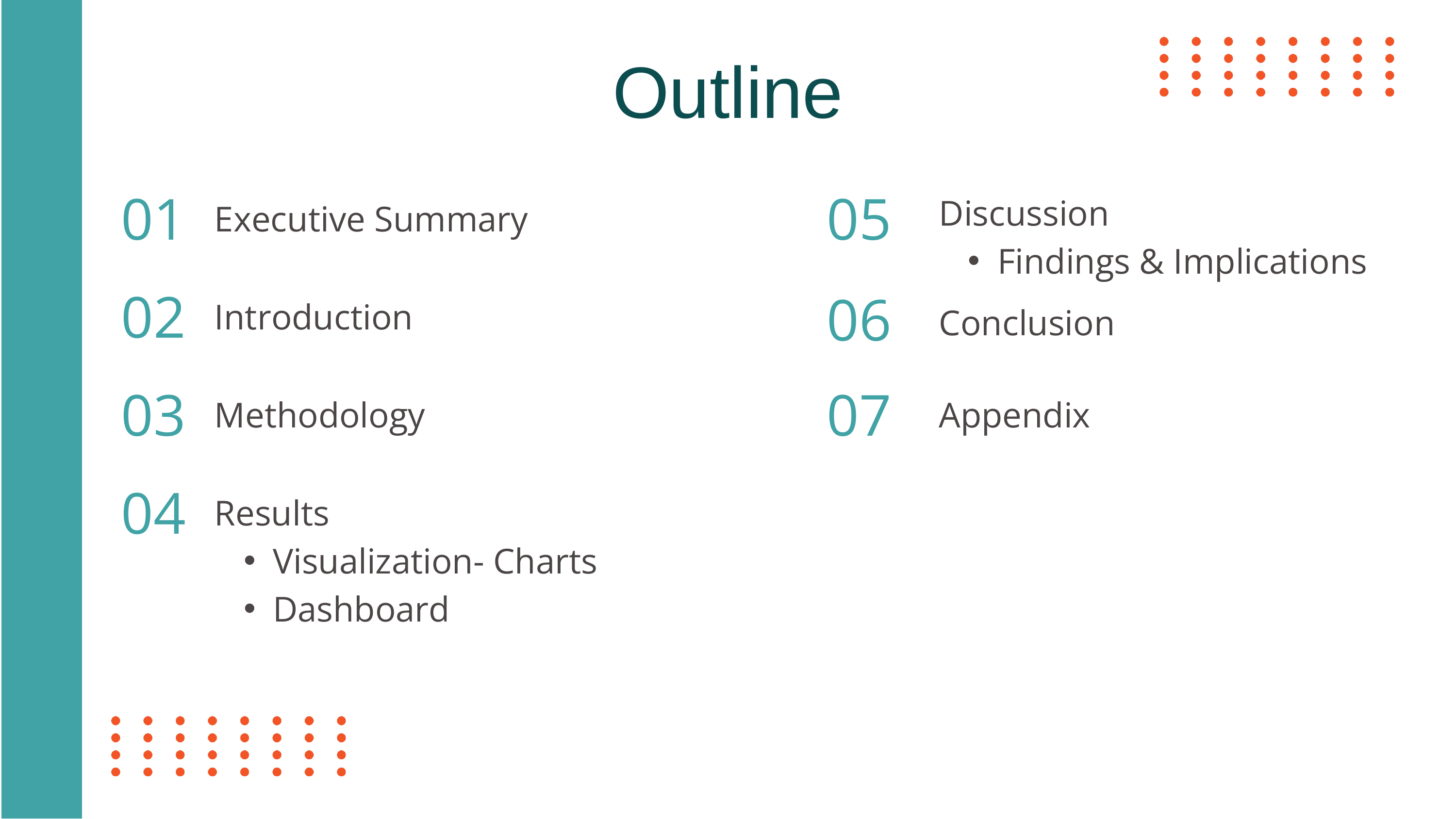

Outline

01
05
Discussion
Findings & Implications
Executive Summary
02
06
Introduction
Conclusion
03
07
Methodology
Appendix
04
Results
Visualization- Charts
Dashboard